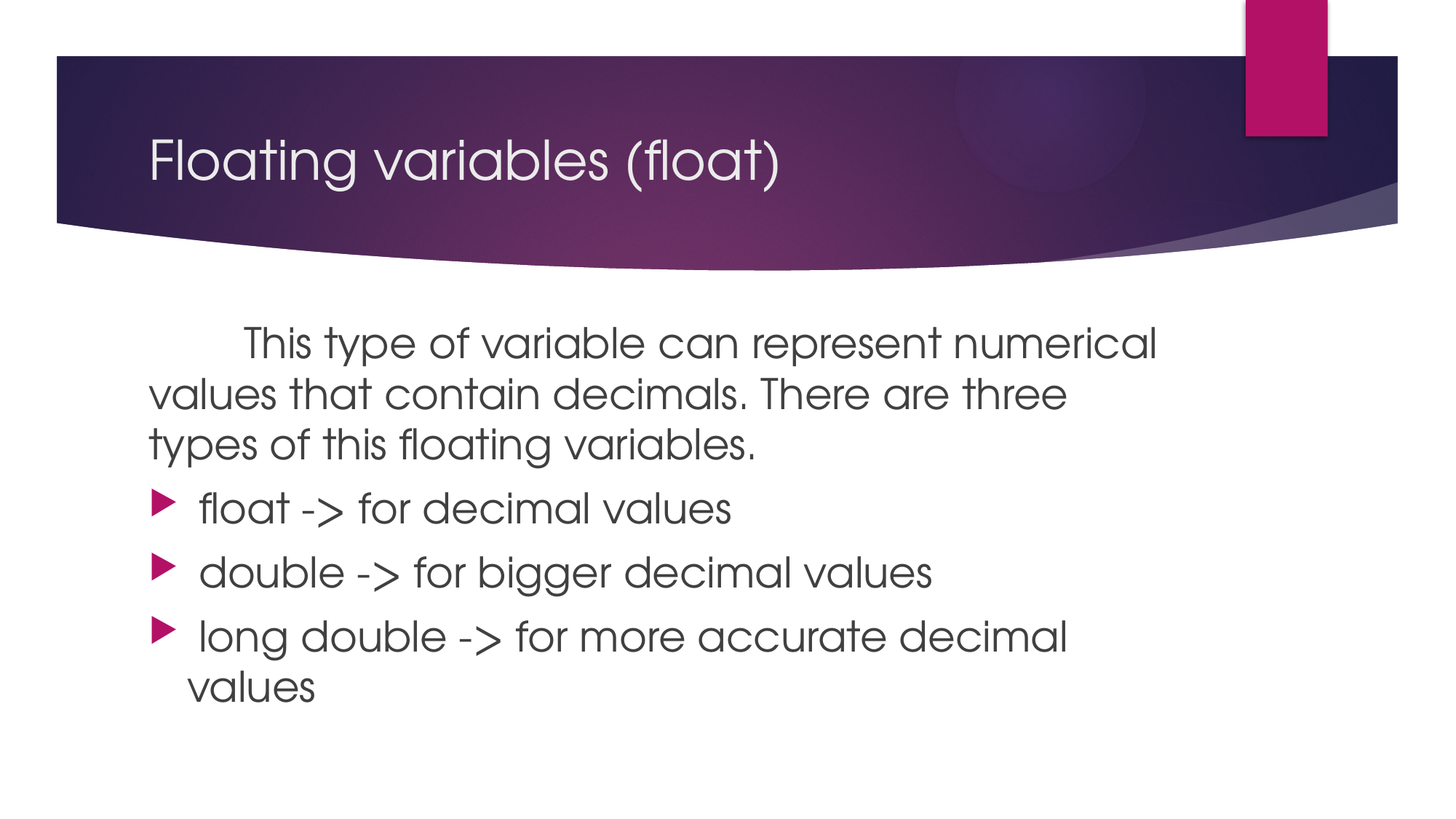

# Floating variables (float)
	This type of variable can represent numerical values that contain decimals. There are three types of this floating variables.
 float -> for decimal values
 double -> for bigger decimal values
 long double -> for more accurate decimal values